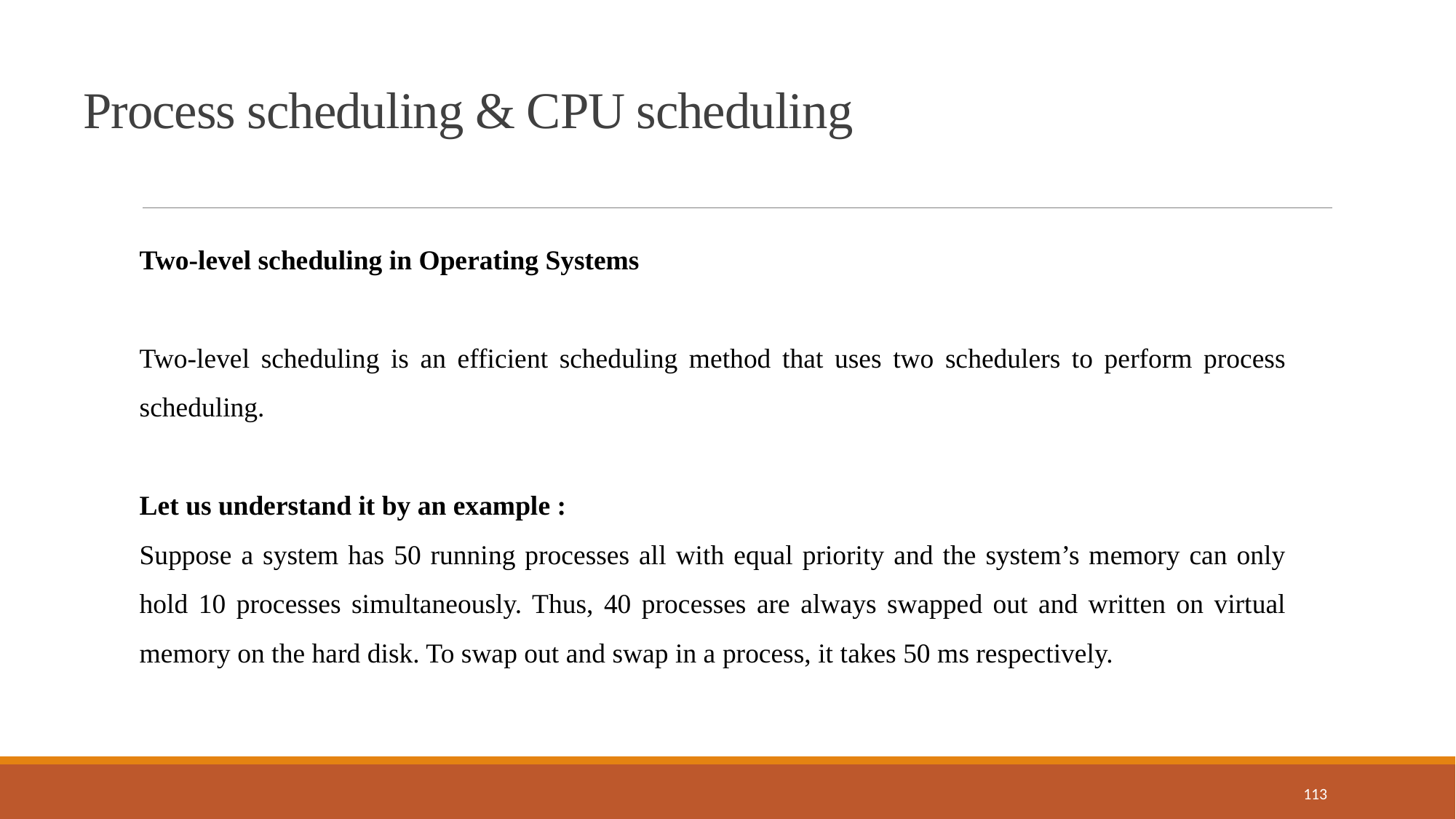

Process scheduling & CPU scheduling
Two-level scheduling in Operating Systems

Two-level scheduling is an efficient scheduling method that uses two schedulers to perform process scheduling.

Let us understand it by an example :
Suppose a system has 50 running processes all with equal priority and the system’s memory can only hold 10 processes simultaneously. Thus, 40 processes are always swapped out and written on virtual memory on the hard disk. To swap out and swap in a process, it takes 50 ms respectively.
113